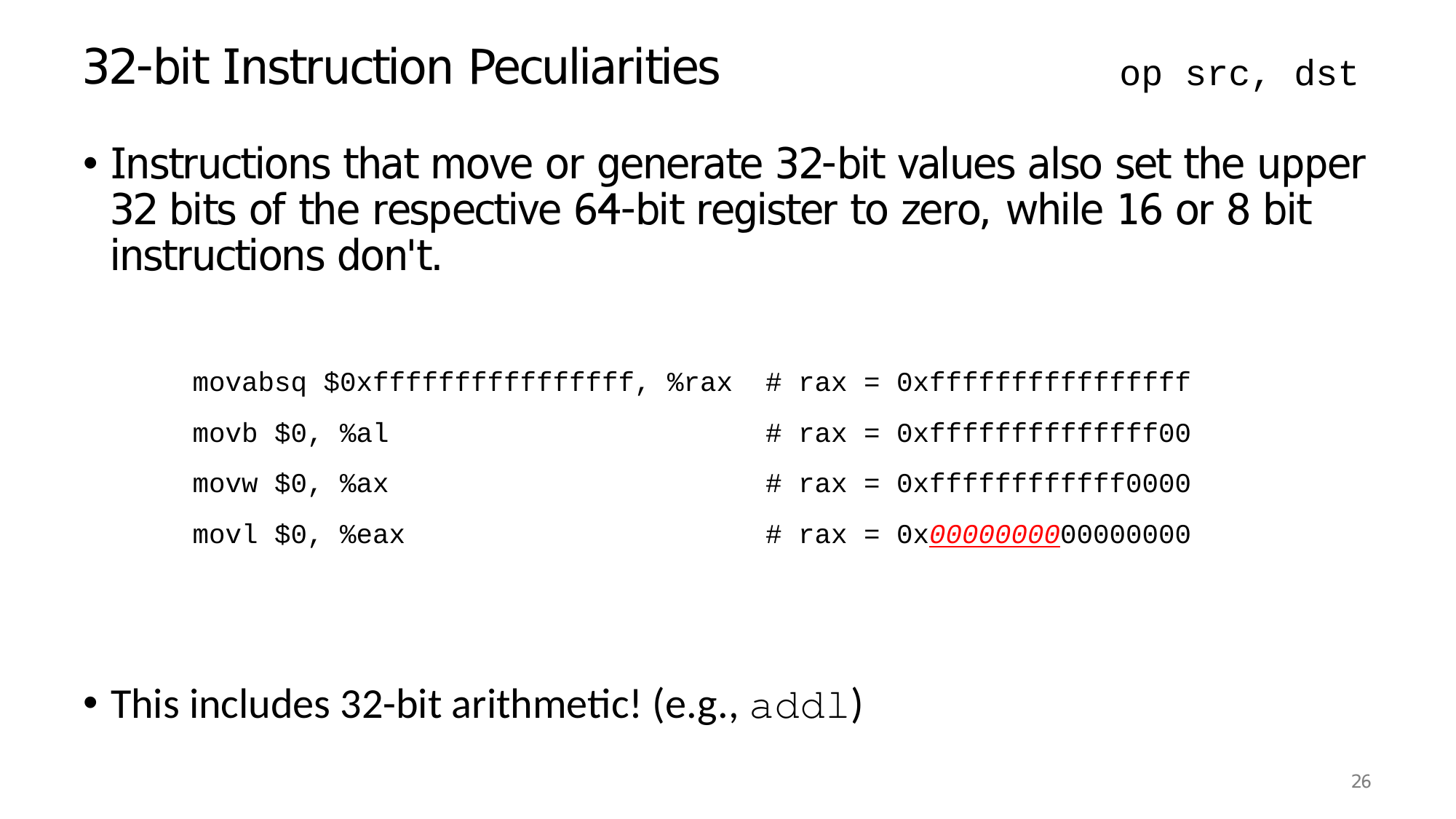

# 32-bit Instruction Peculiarities
op src, dst
Instructions that move or generate 32-bit values also set the upper 32 bits of the respective 64-bit register to zero, while 16 or 8 bit instructions don't.

	movabsq $0xffffffffffffffff, %rax  # rax = 0xffffffffffffffff
	movb $0, %al                       # rax = 0xffffffffffffff00
	movw $0, %ax                       # rax = 0xffffffffffff0000
	movl $0, %eax                      # rax = 0x0000000000000000

This includes 32-bit arithmetic! (e.g., addl)
26